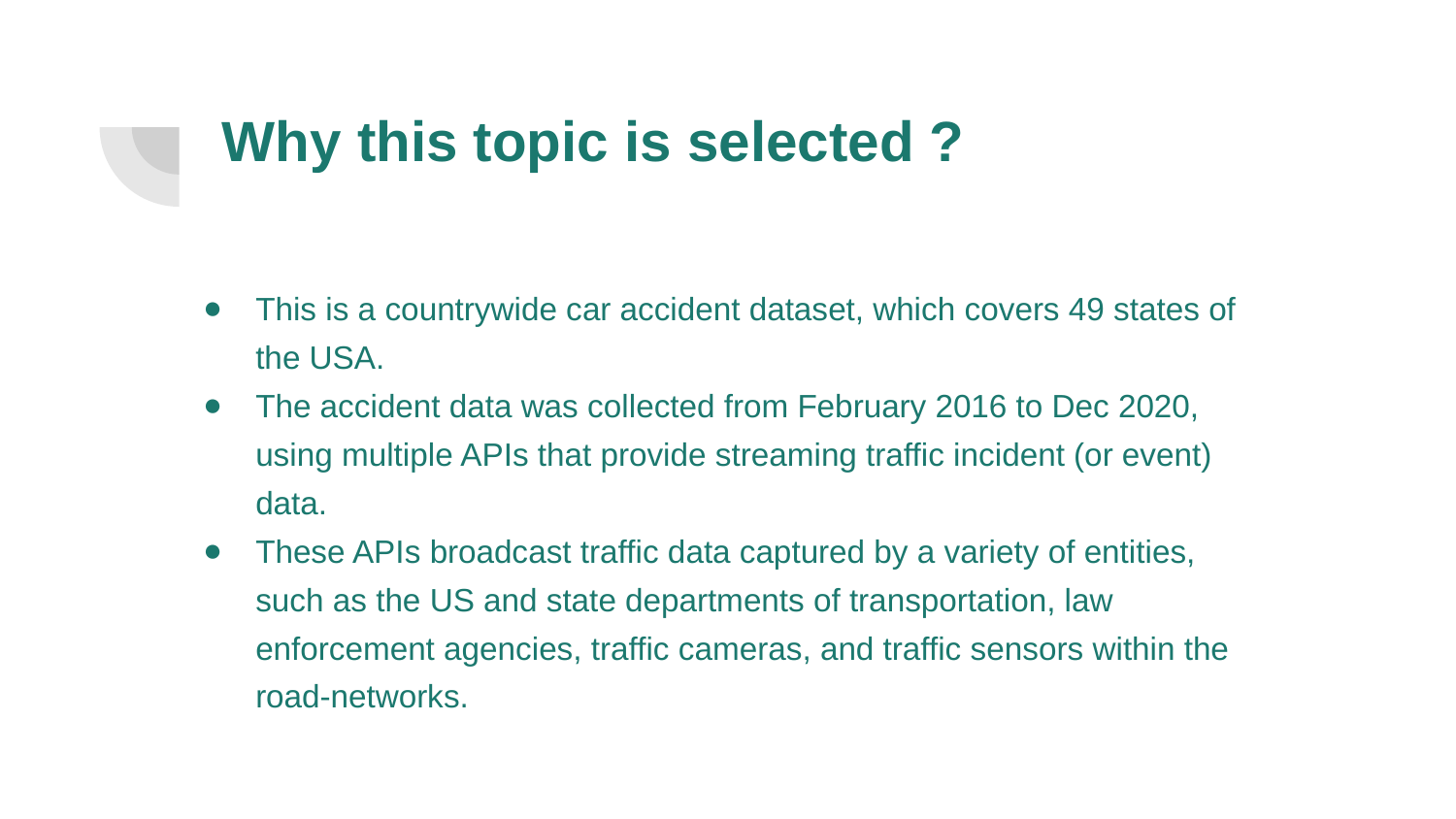

# Why this topic is selected ?
This is a countrywide car accident dataset, which covers 49 states of the USA.
The accident data was collected from February 2016 to Dec 2020, using multiple APIs that provide streaming traffic incident (or event) data.
These APIs broadcast traffic data captured by a variety of entities, such as the US and state departments of transportation, law enforcement agencies, traffic cameras, and traffic sensors within the road-networks.